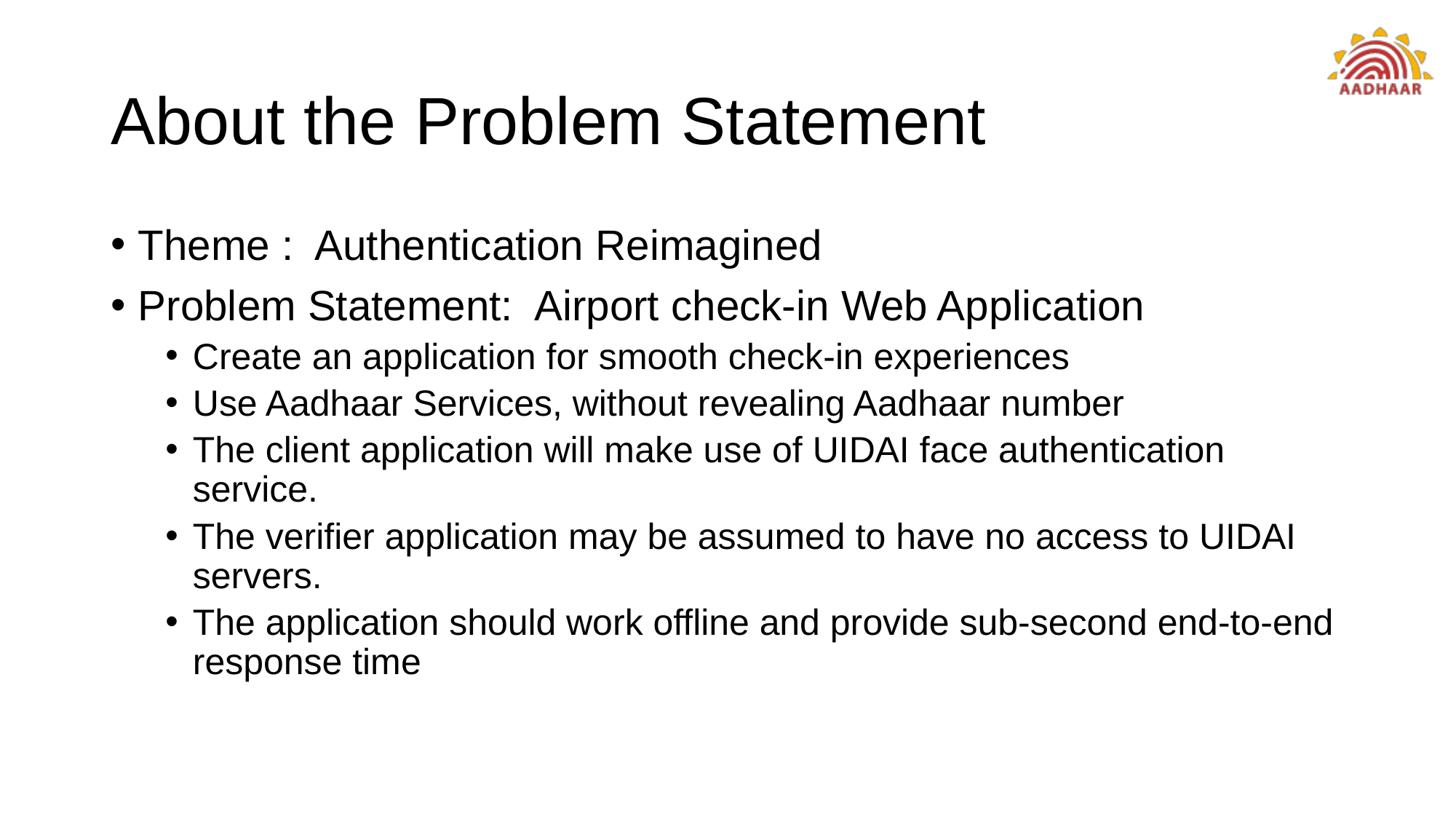

# About the Problem Statement
Theme :  Authentication Reimagined
Problem Statement:  Airport check-in Web Application
Create an application for smooth check-in experiences
Use Aadhaar Services, without revealing Aadhaar number
The client application will make use of UIDAI face authentication service.
The verifier application may be assumed to have no access to UIDAI servers.
The application should work offline and provide sub-second end-to-end response time